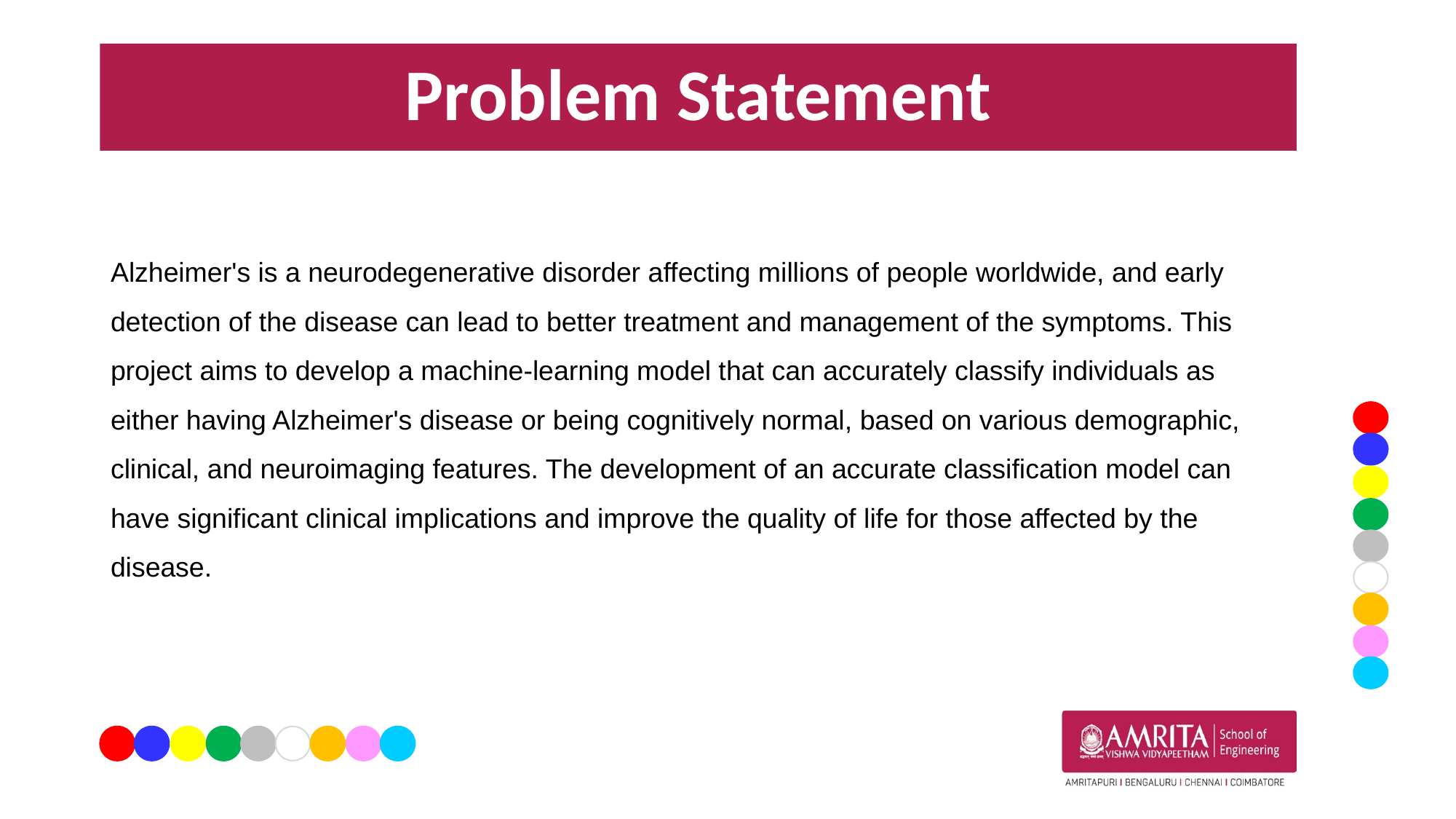

# Problem Statement
Alzheimer's is a neurodegenerative disorder affecting millions of people worldwide, and early detection of the disease can lead to better treatment and management of the symptoms. This project aims to develop a machine-learning model that can accurately classify individuals as either having Alzheimer's disease or being cognitively normal, based on various demographic, clinical, and neuroimaging features. The development of an accurate classification model can have significant clinical implications and improve the quality of life for those affected by the disease.